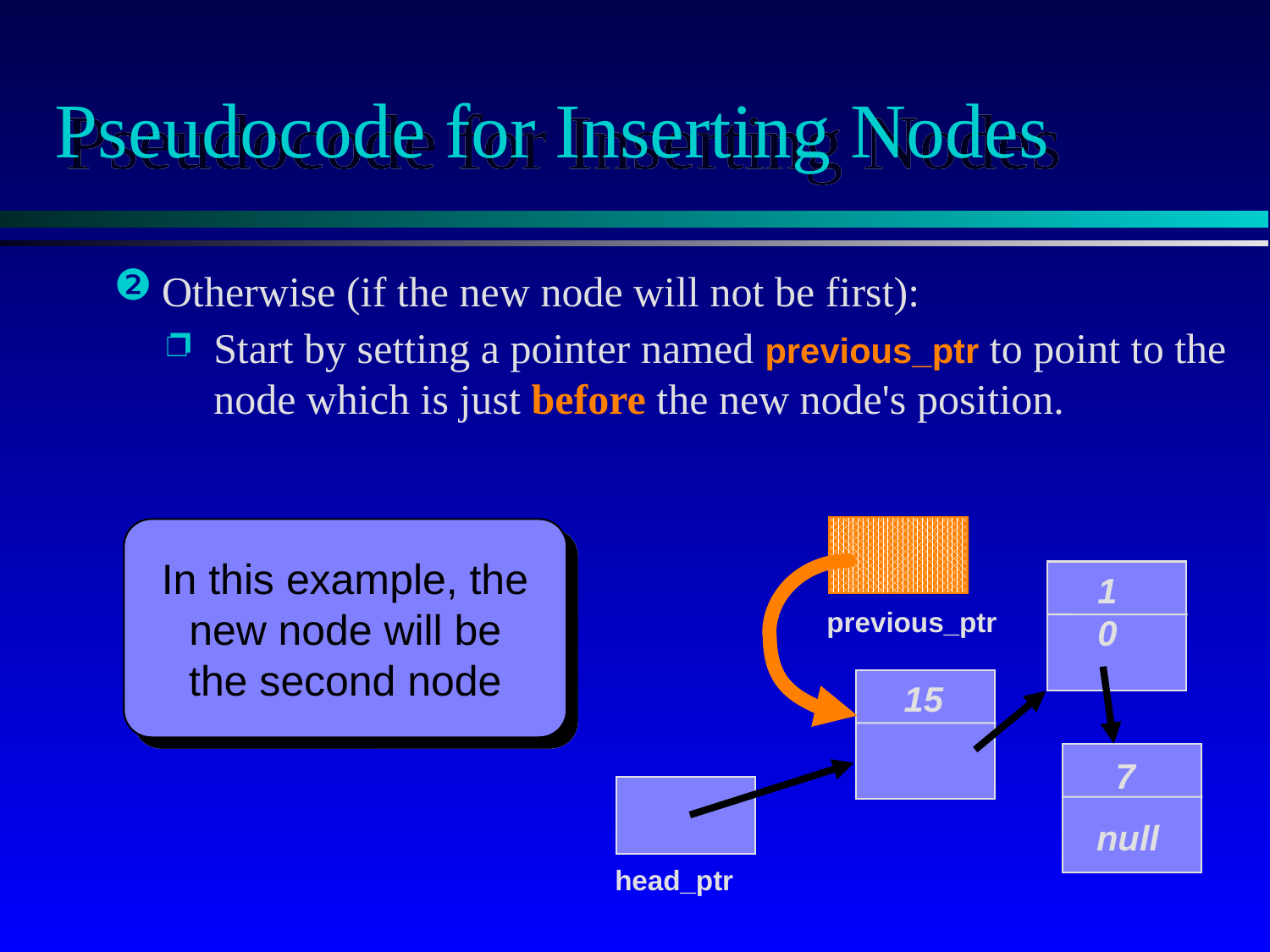

# Pseudocode for Inserting Nodes

Otherwise (if the new node will not be first):
Start by setting a pointer named previous_ptr to point to the node which is just before the new node's position.

In this example, the
new node will be
the second node

10
previous_ptr

15

7

null
head_ptr